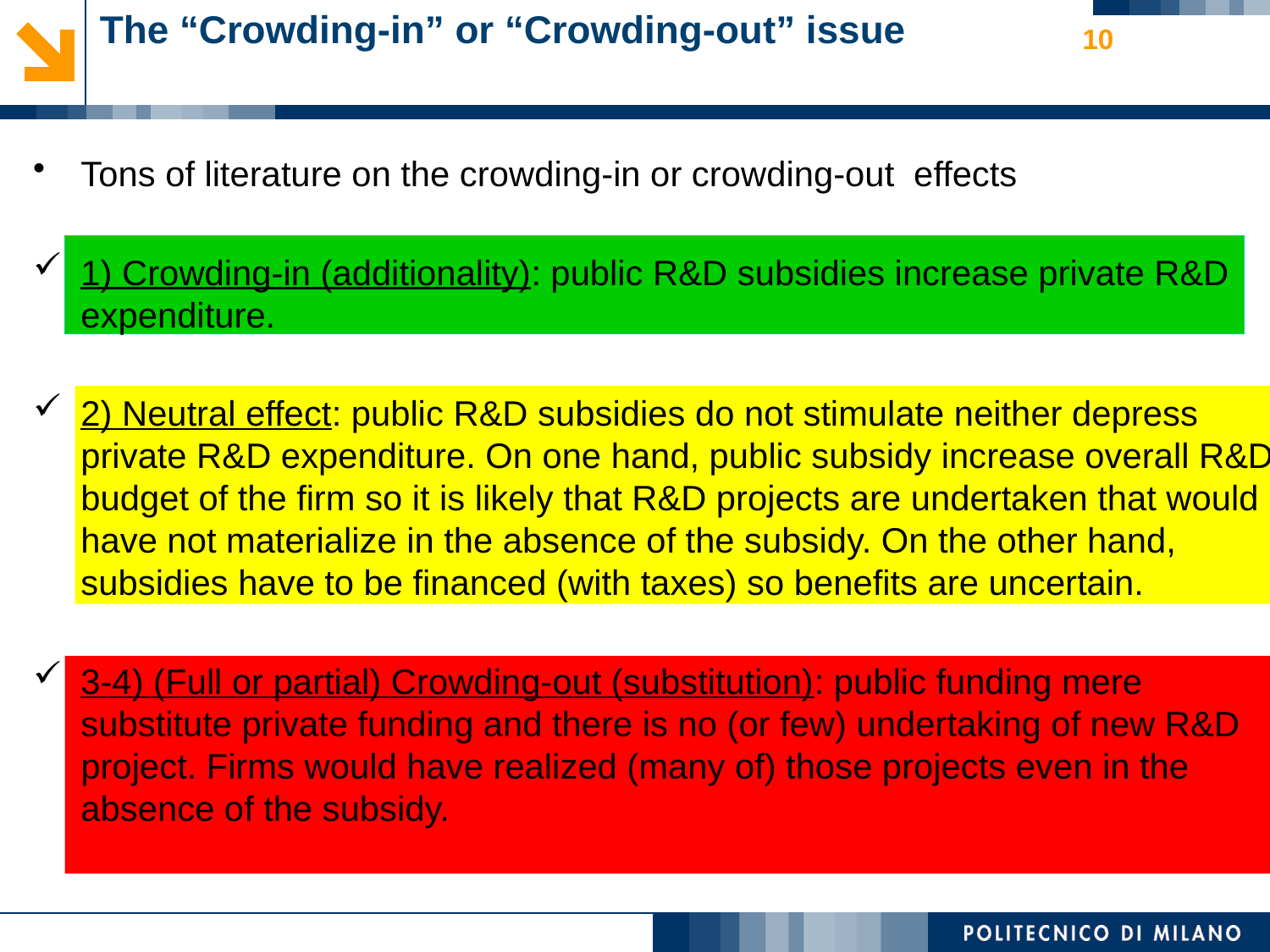

# The “Crowding-in” or “Crowding-out” issue
10

Tons of literature on the crowding-in or crowding-out  effects

1) Crowding-in (additionality): public R&D subsidies increase private R&D expenditure.

2) Neutral effect: public R&D subsidies do not stimulate neither depress private R&D expenditure. On one hand, public subsidy increase overall R&D budget of the firm so it is likely that R&D projects are undertaken that would have not materialize in the absence of the subsidy. On the other hand, subsidies have to be financed (with taxes) so benefits are uncertain.

3-4) (Full or partial) Crowding-out (substitution): public funding mere substitute private funding and there is no (or few) undertaking of new R&D project. Firms would have realized (many of) those projects even in the absence of the subsidy.